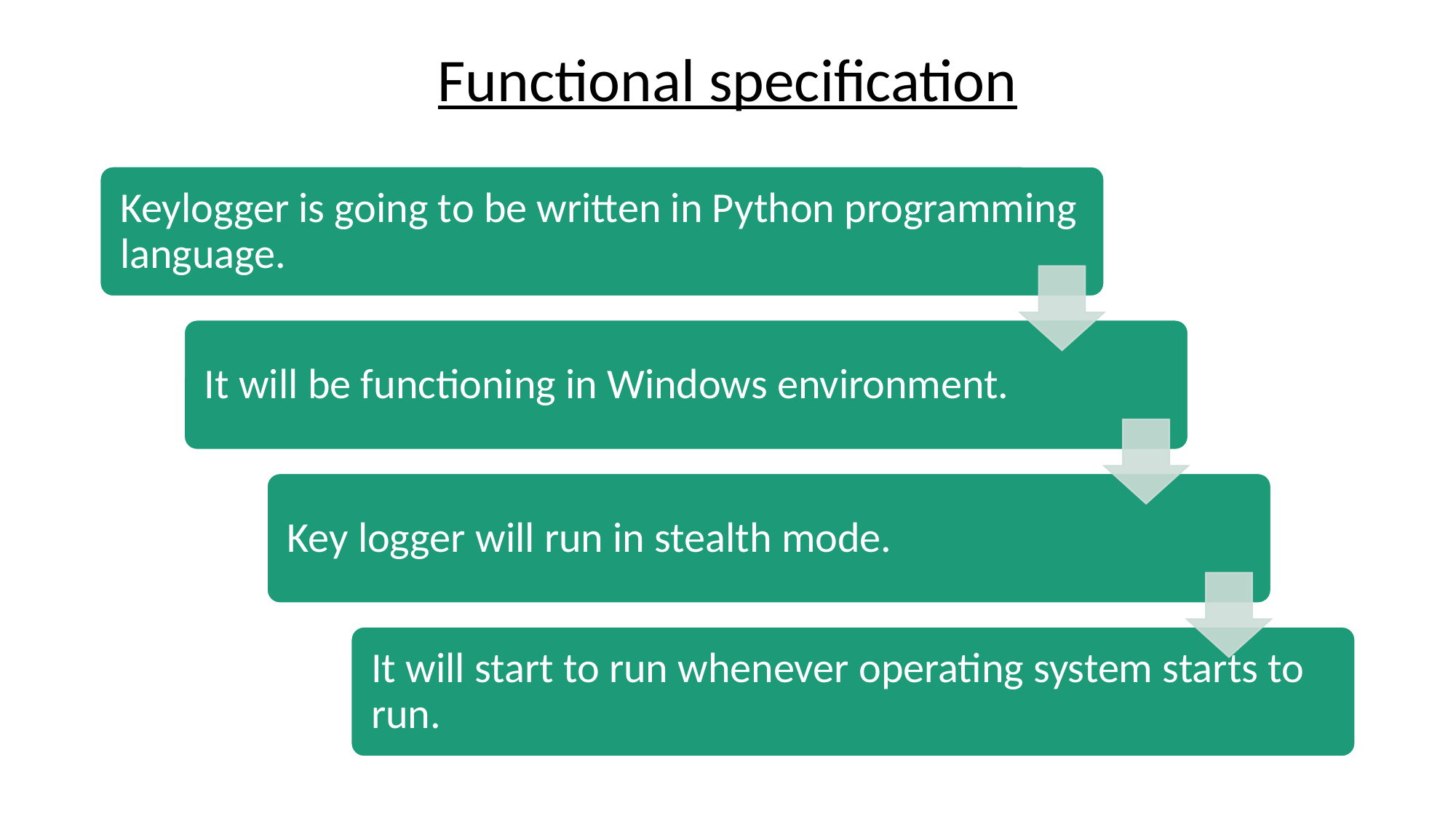

# Functional specification
Keylogger is going to be written in Python programming language.
It will be functioning in Windows environment.
Key logger will run in stealth mode.
It will start to run whenever operating system starts to run.